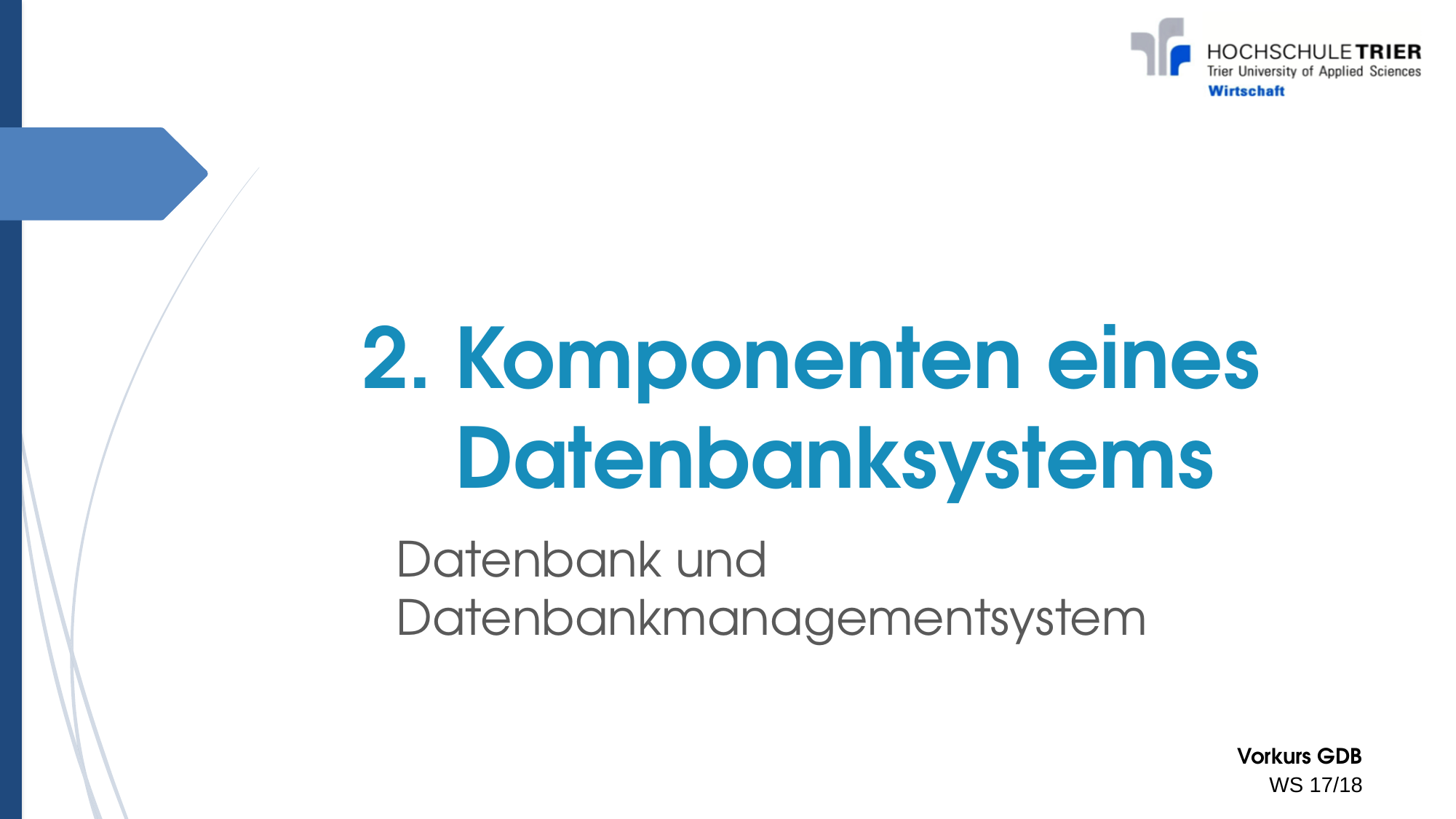

2. Komponenten eines
    Datenbanksystems
Datenbank und Datenbankmanagementsystem